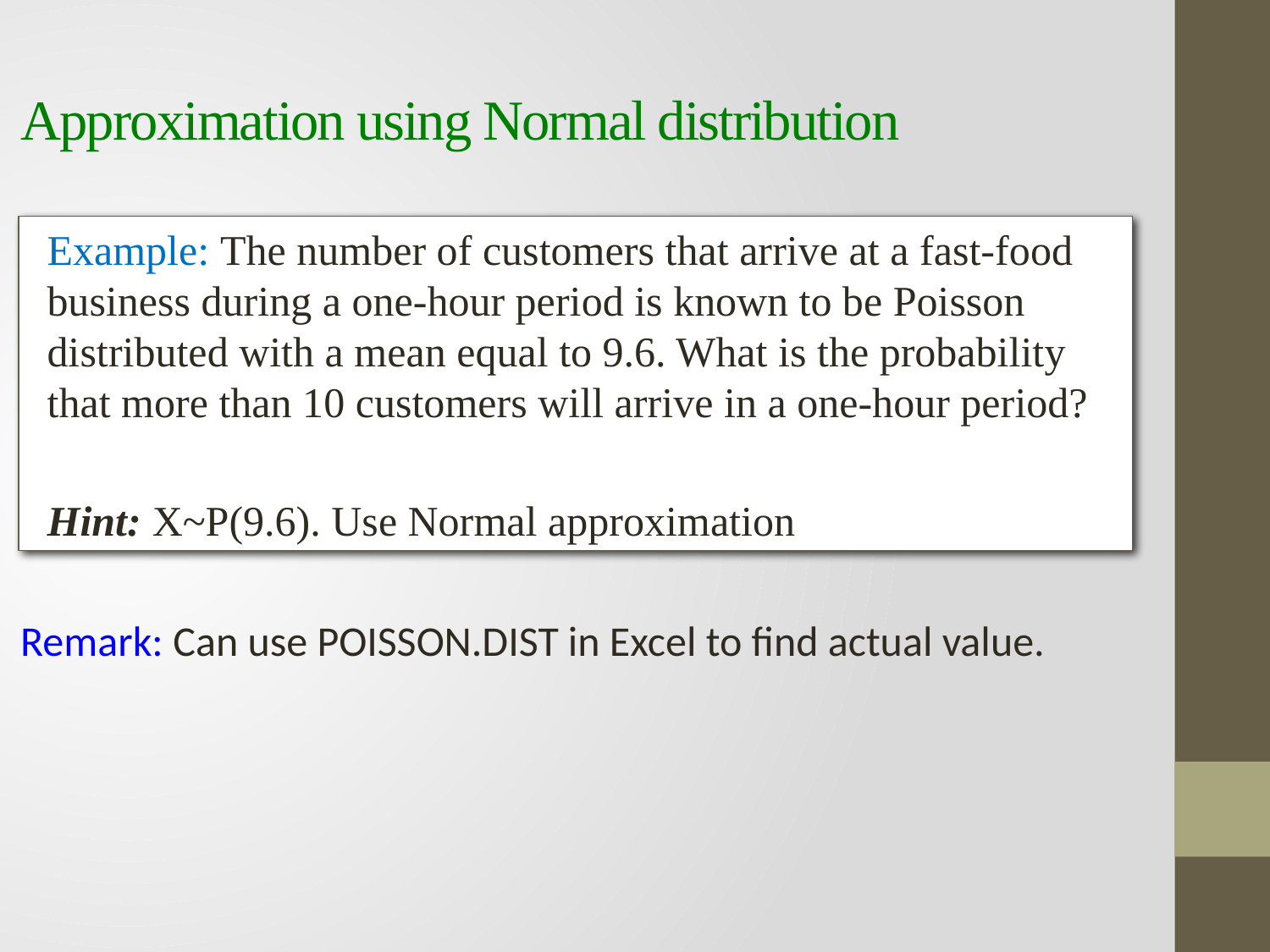

# Approximation using Normal distribution
Example: The number of customers that arrive at a fast-food business during a one-hour period is known to be Poisson distributed with a mean equal to 9.6. What is the probability that more than 10 customers will arrive in a one-hour period?

Hint: X~P(9.6). Use Normal approximation
Remark: Can use POISSON.DIST in Excel to find actual value.